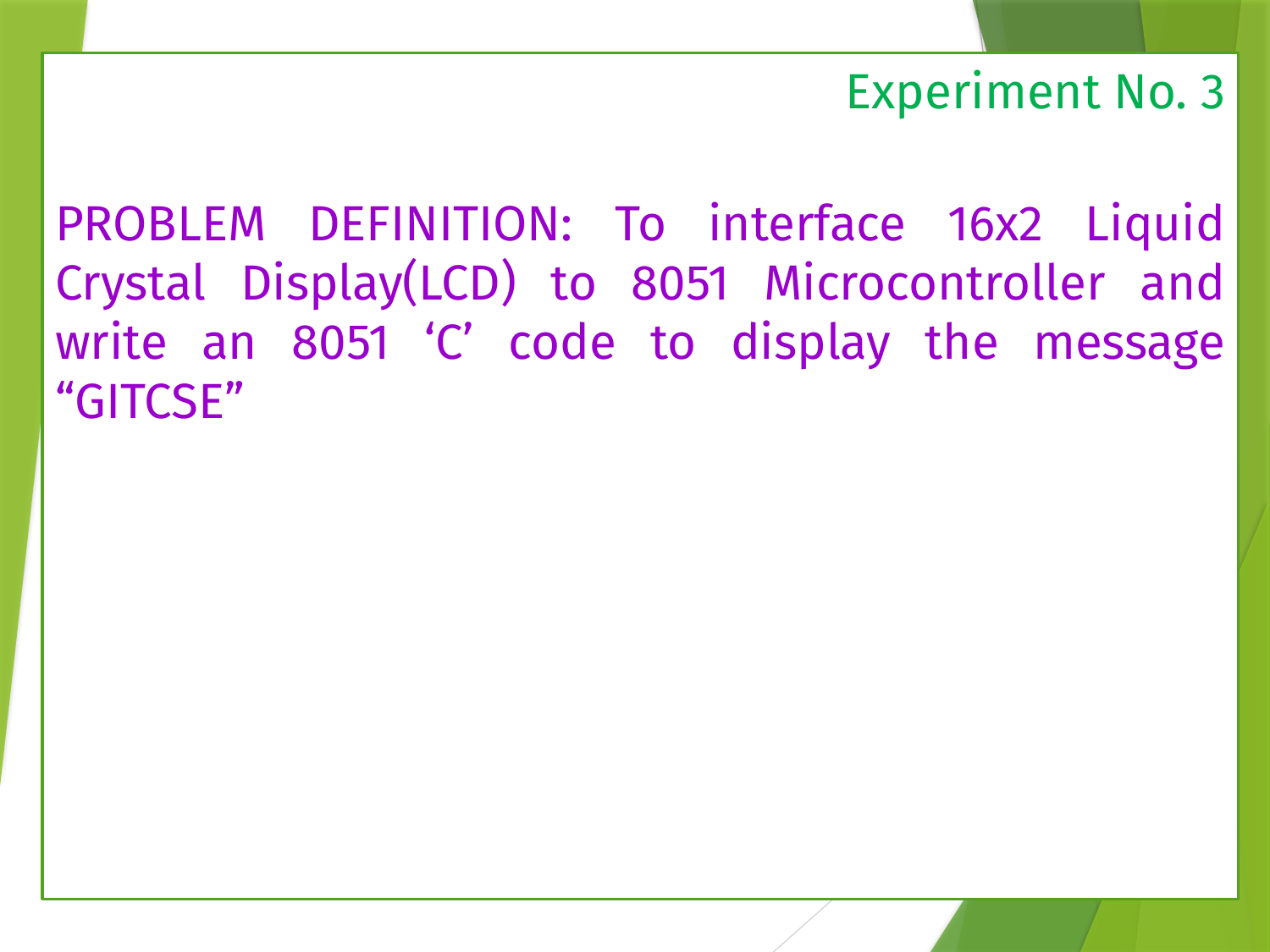

Experiment No. 3

Problem Definition: To interface 16x2 Liquid Crystal Display(LCD) to 8051 Microcontroller and write an 8051 ‘C’ code to display the message “GITCSE”

1